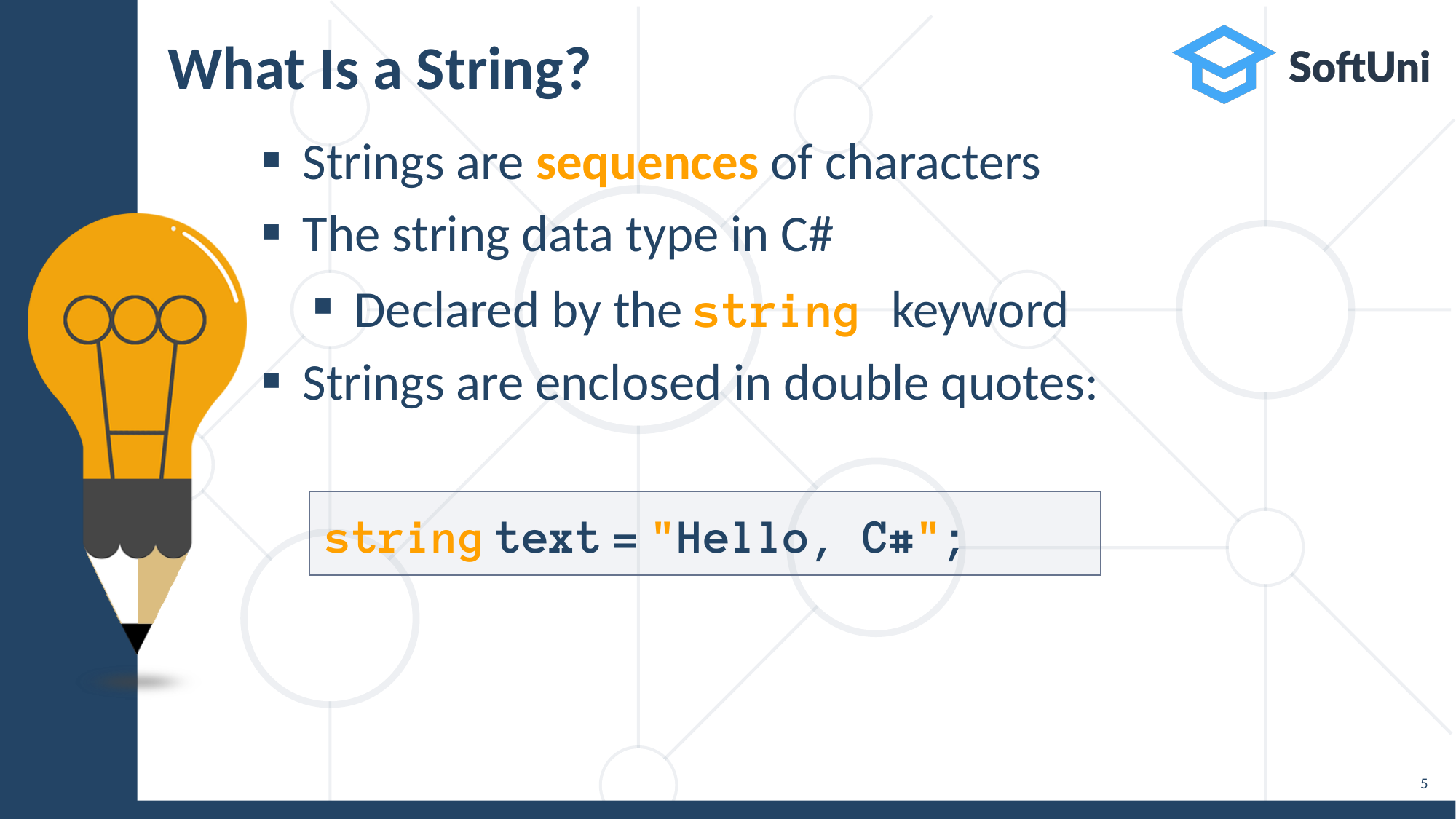

# What Is a String?
Strings are sequences of characters
The string data type in C#
Declared by the string keyword
Strings are enclosed in double quotes:
string text = "Hello, C#";
5